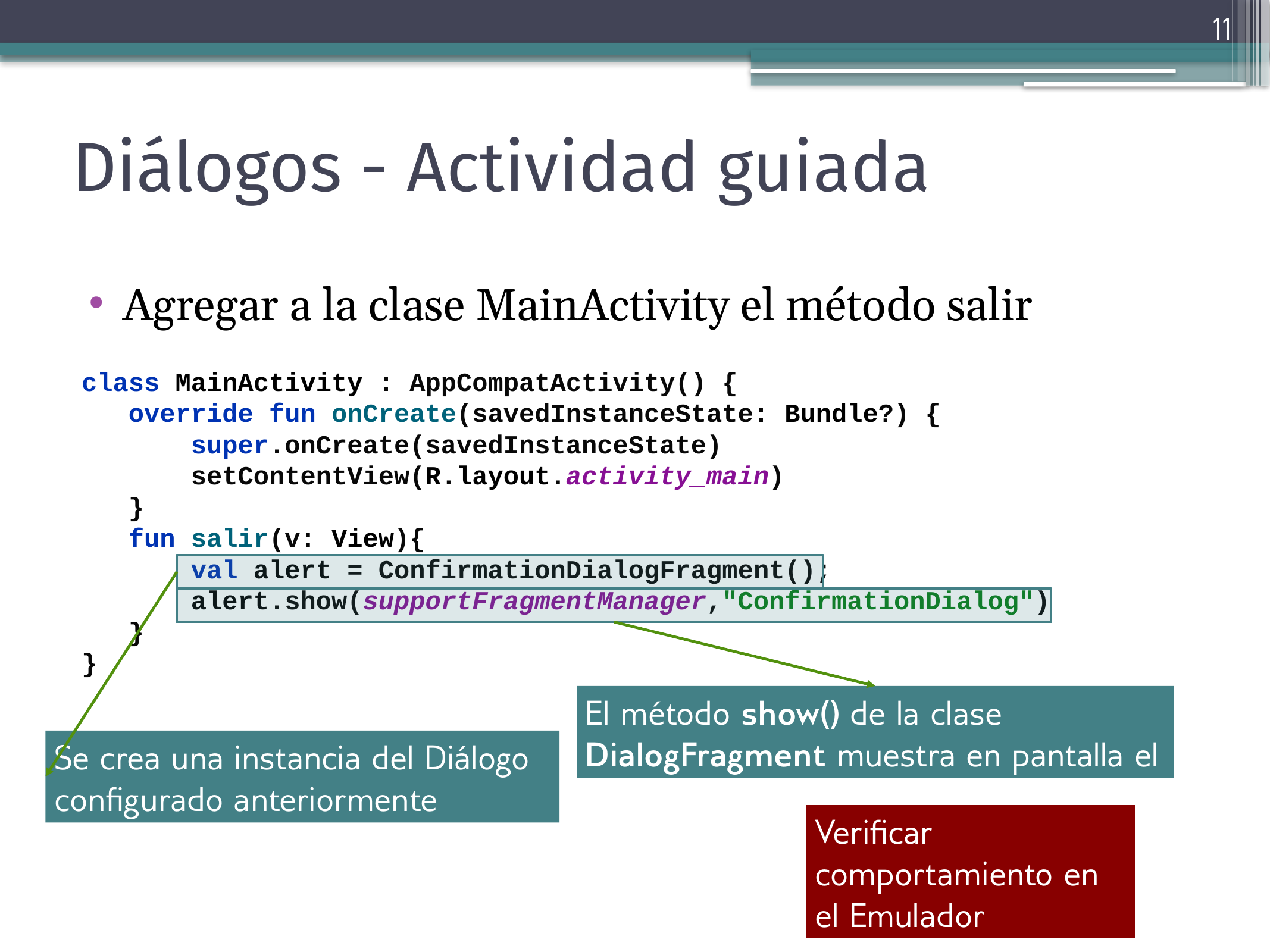

11
Diálogos - Actividad guiada
Agregar a la clase MainActivity el método salir
class MainActivity : AppCompatActivity() {
   override fun onCreate(savedInstanceState: Bundle?) {
       super.onCreate(savedInstanceState)
       setContentView(R.layout.activity_main)
   }
   fun salir(v: View){
       val alert = ConfirmationDialogFragment();
       alert.show(supportFragmentManager,"ConfirmationDialog")
   }
}

Se crea una instancia del Diálogo configurado anteriormente

El método show() de la clase DialogFragment muestra en pantalla el diálogo.
Verificar comportamiento en el Emulador